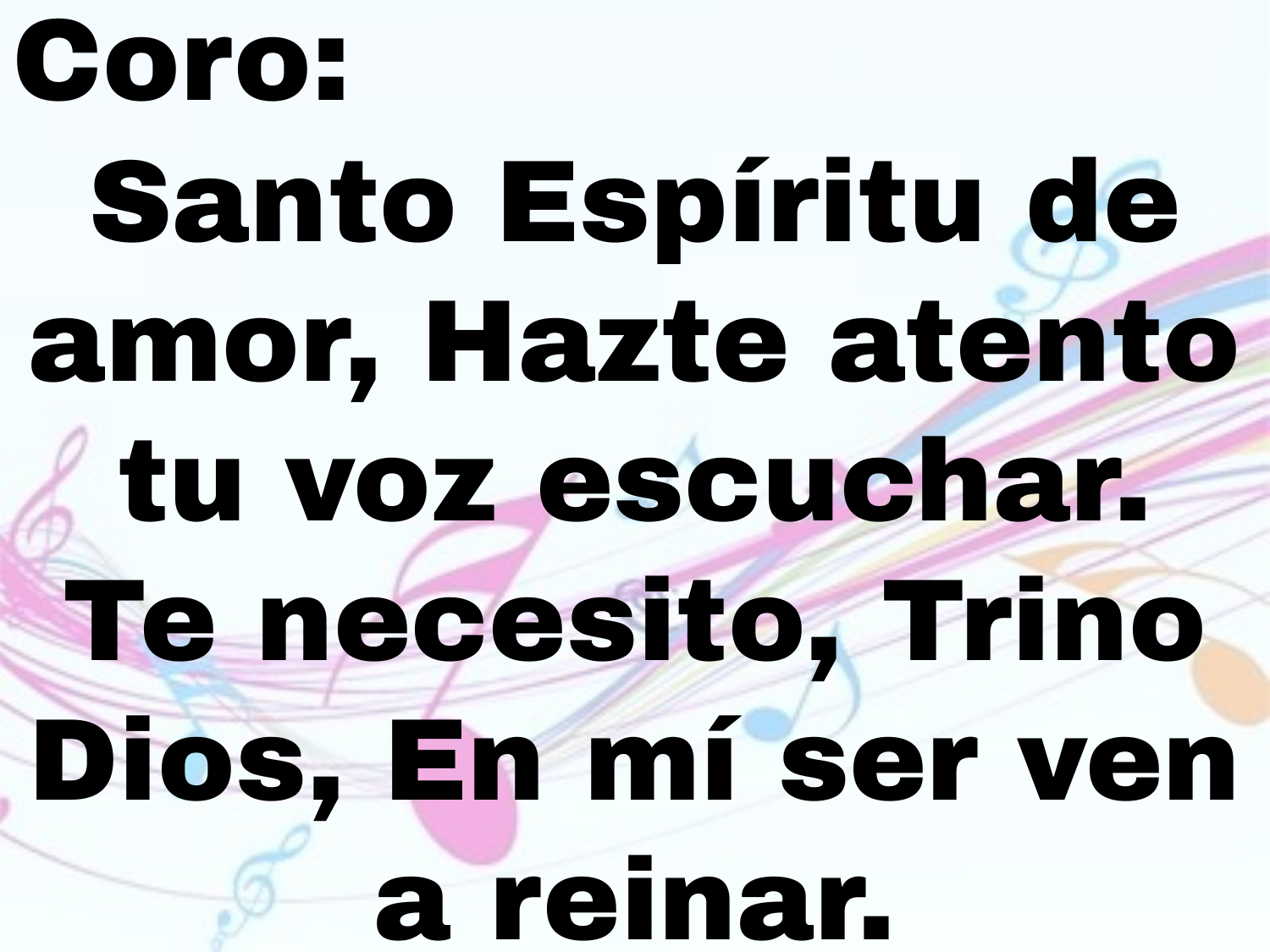

Coro:
Santo Espíritu de amor, Hazte atento tu voz escuchar.
Te necesito, Trino Dios, En mí ser ven a reinar.